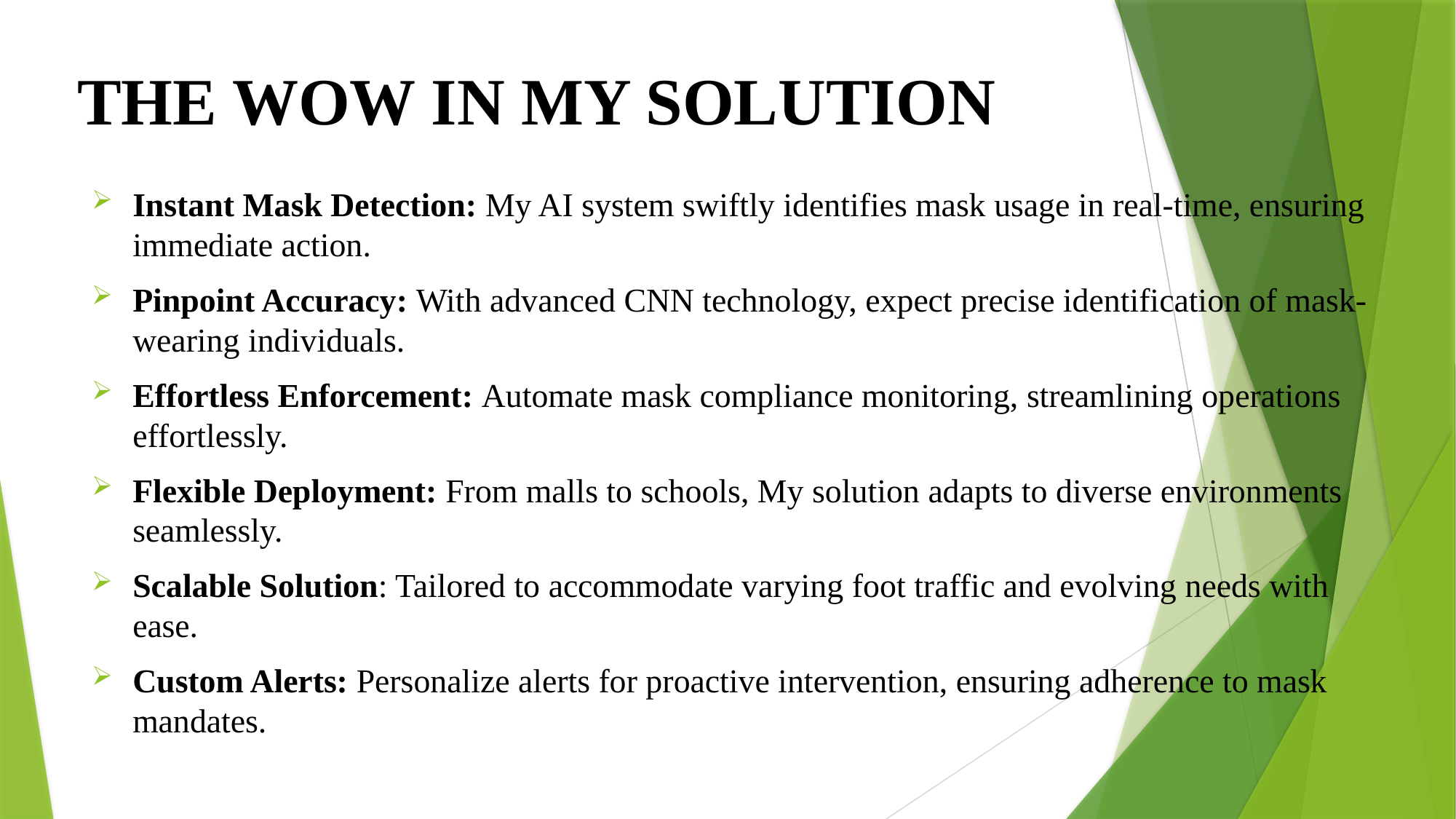

# THE WOW IN MY SOLUTION
Instant Mask Detection: My AI system swiftly identifies mask usage in real-time, ensuring immediate action.
Pinpoint Accuracy: With advanced CNN technology, expect precise identification of mask-wearing individuals.
Effortless Enforcement: Automate mask compliance monitoring, streamlining operations effortlessly.
Flexible Deployment: From malls to schools, My solution adapts to diverse environments seamlessly.
Scalable Solution: Tailored to accommodate varying foot traffic and evolving needs with ease.
Custom Alerts: Personalize alerts for proactive intervention, ensuring adherence to mask mandates.